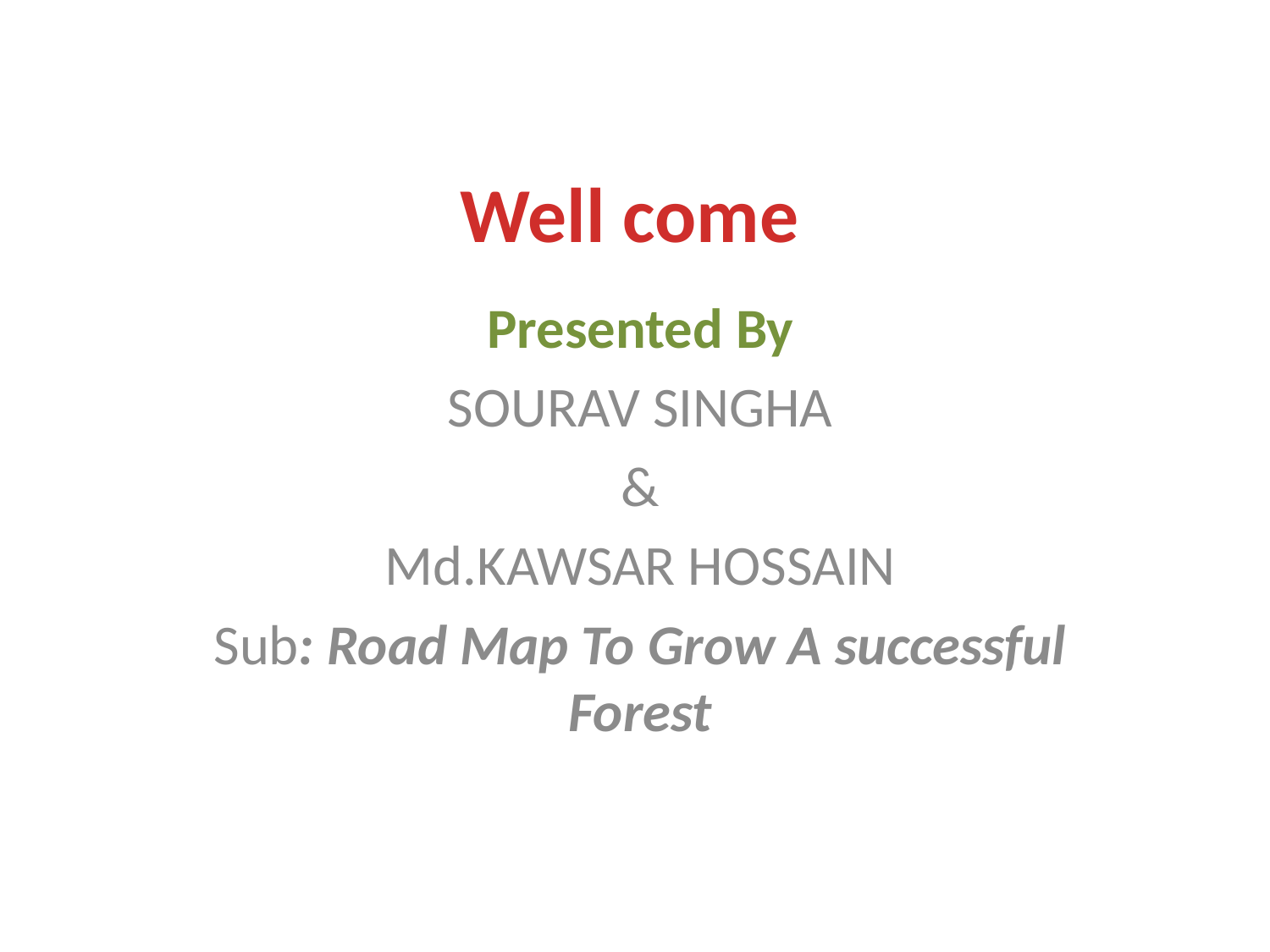

# Well come
Presented By
SOURAV SINGHA
&
Md.KAWSAR HOSSAIN
Sub: Road Map To Grow A successful Forest